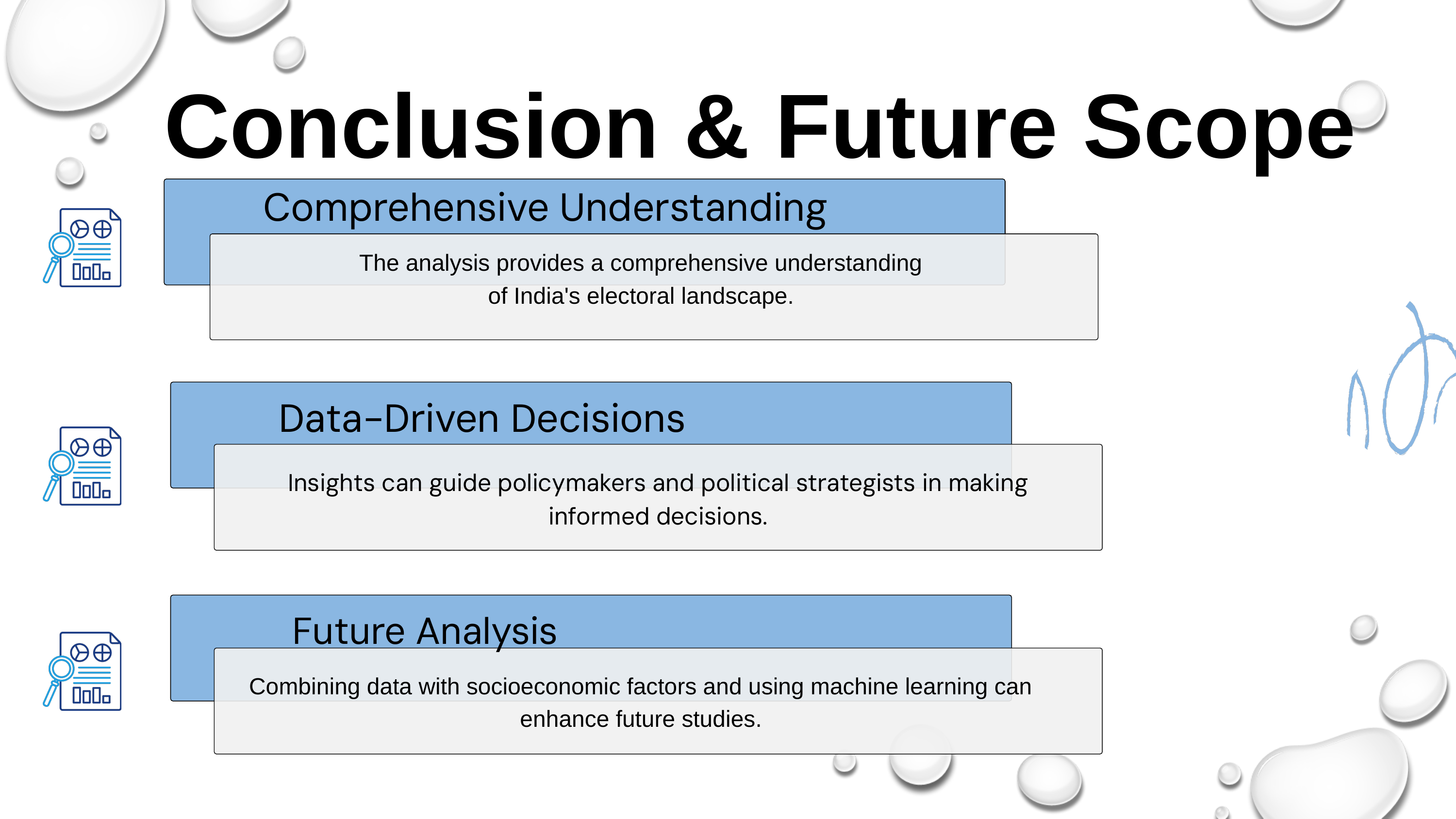

Conclusion & Future Scope
Comprehensive Understanding

The analysis provides a comprehensive understanding
of India's electoral landscape.

Data-Driven Decisions

Insights can guide policymakers and political strategists in making informed decisions.

Future Analysis

Combining data with socioeconomic factors and using machine learning can enhance future studies.